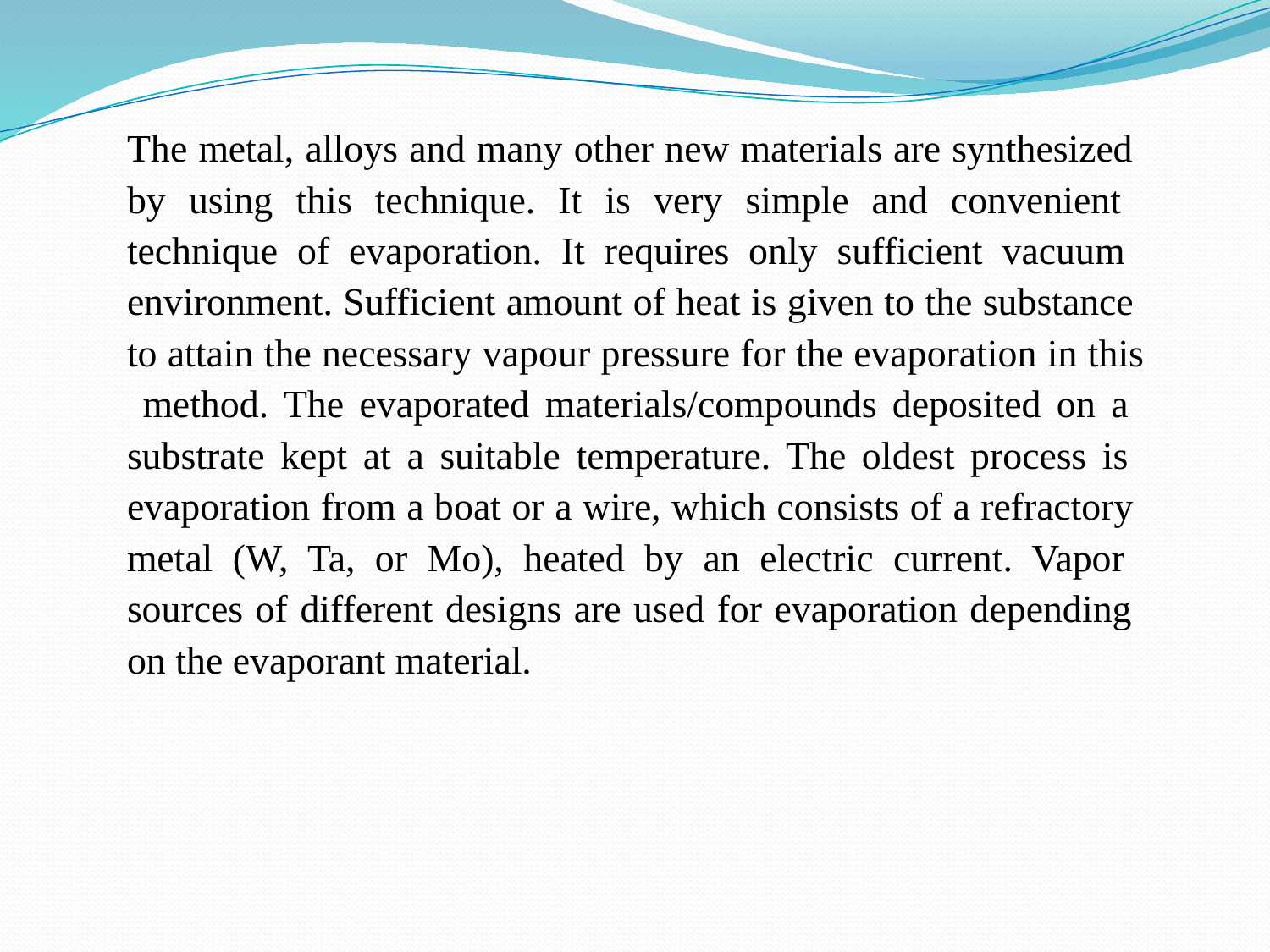

The metal, alloys and many other new materials are synthesized  by using this technique. It is very simple and convenient  technique of evaporation. It requires only sufficient vacuum  environment. Sufficient amount of heat is given to the substance  to attain the necessary vapour pressure for the evaporation in this  method. The evaporated materials/compounds deposited on a  substrate kept at a suitable temperature. The oldest process is  evaporation from a boat or a wire, which consists of a refractory  metal (W, Ta, or Mo), heated by an electric current. Vapor  sources of different designs are used for evaporation depending  on the evaporant material.